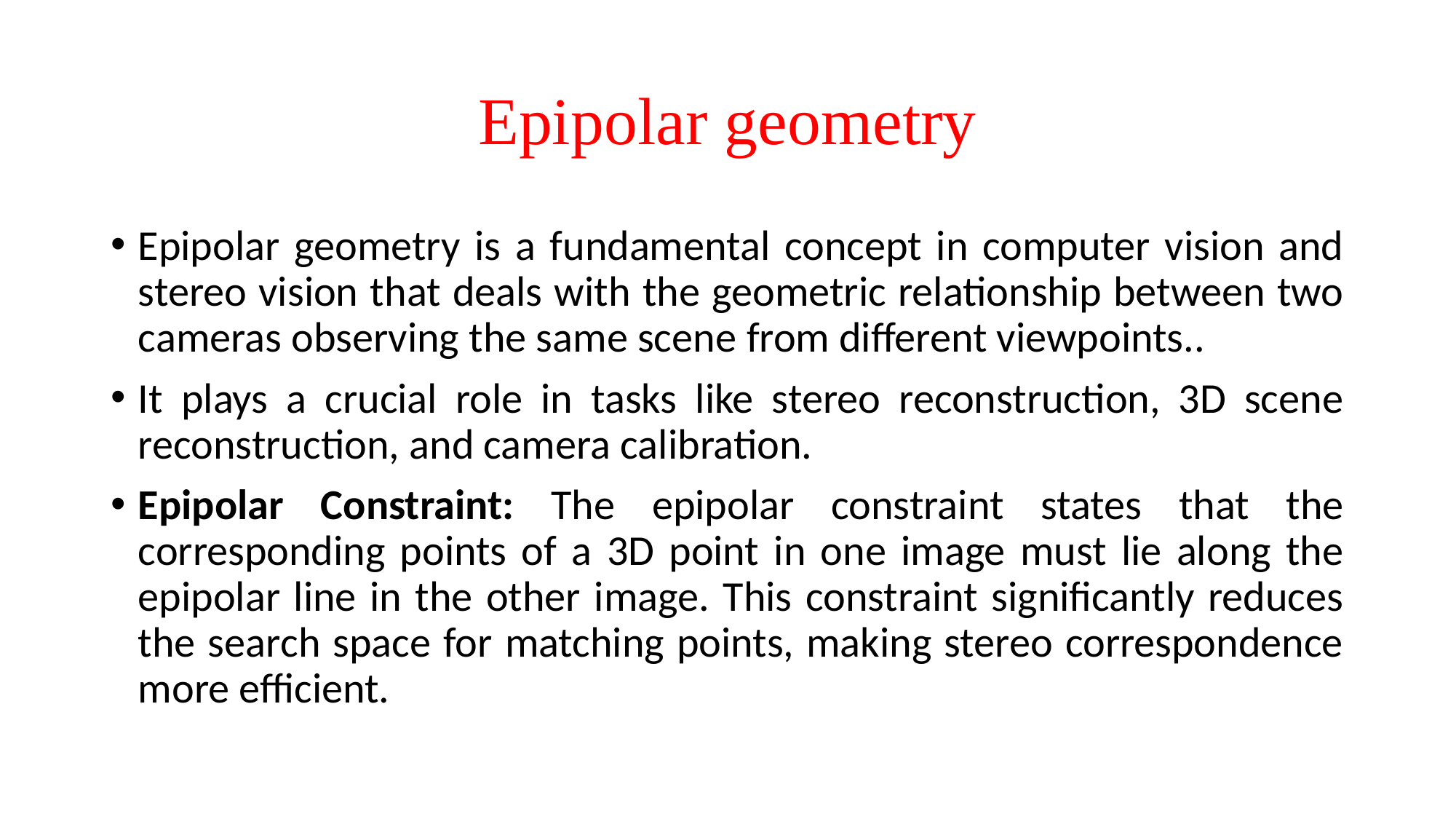

# Epipolar geometry
Epipolar geometry is a fundamental concept in computer vision and stereo vision that deals with the geometric relationship between two cameras observing the same scene from different viewpoints..
It plays a crucial role in tasks like stereo reconstruction, 3D scene reconstruction, and camera calibration.
Epipolar Constraint: The epipolar constraint states that the corresponding points of a 3D point in one image must lie along the epipolar line in the other image. This constraint significantly reduces the search space for matching points, making stereo correspondence more efficient.